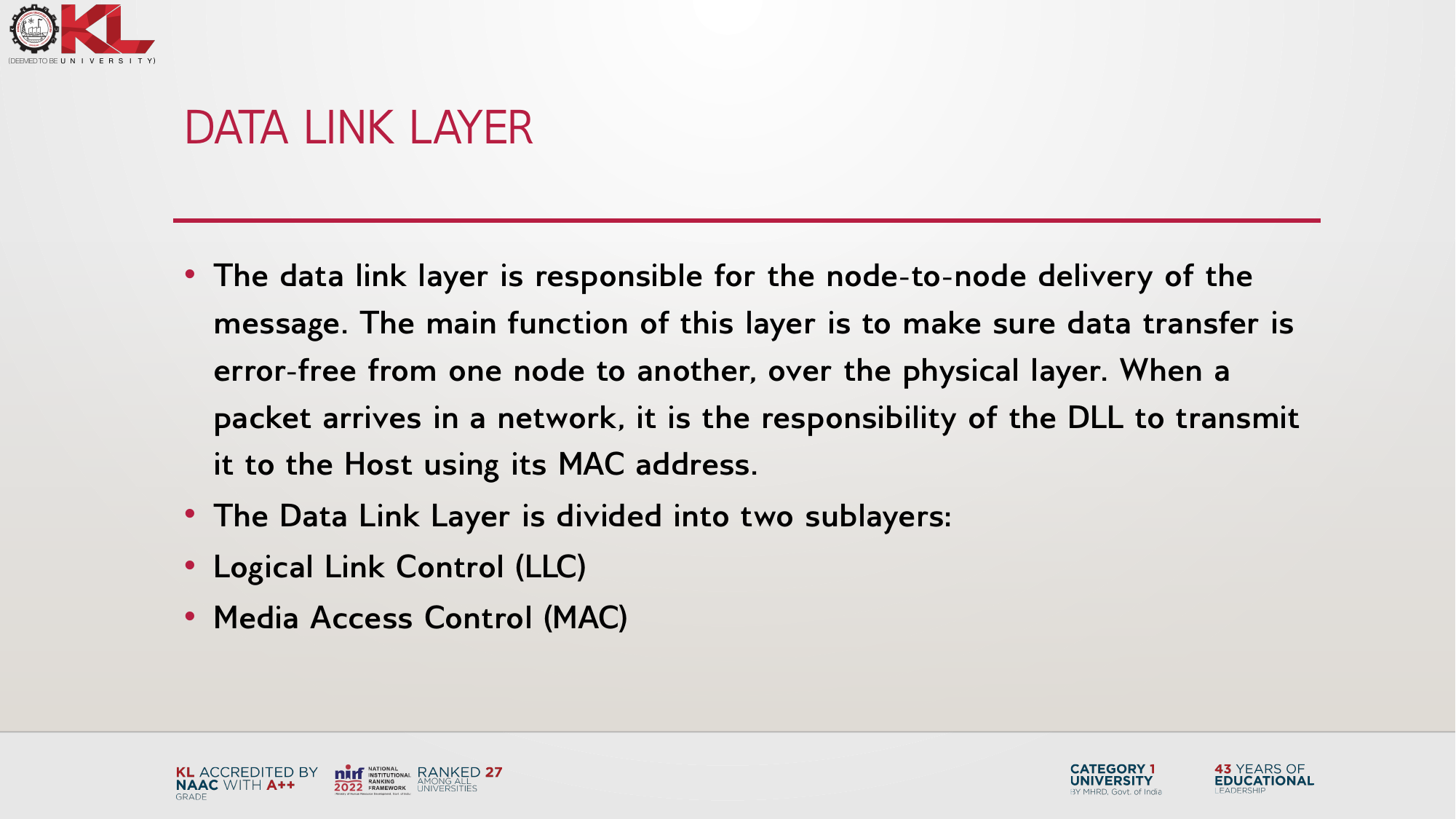

# DATA LINK LAYER
The data link layer is responsible for the node-to-node delivery of the message. The main function of this layer is to make sure data transfer is error-free from one node to another, over the physical layer. When a packet arrives in a network, it is the responsibility of the DLL to transmit it to the Host using its MAC address.
The Data Link Layer is divided into two sublayers:
Logical Link Control (LLC)
Media Access Control (MAC)

7